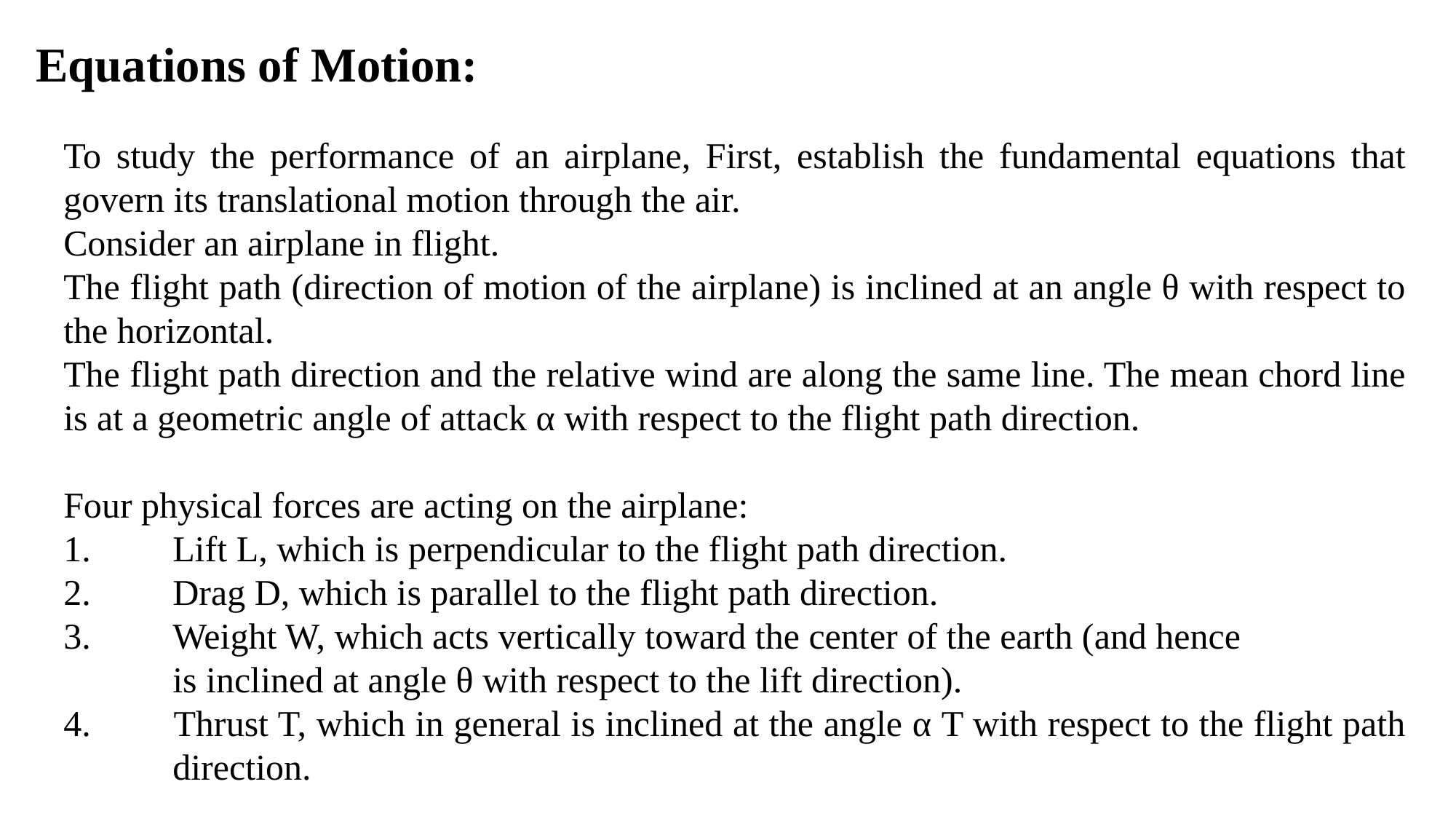

# Equations of Motion:
To study the performance of an airplane, First, establish the fundamental equations that govern its translational motion through the air.
Consider an airplane in flight.
The flight path (direction of motion of the airplane) is inclined at an angle θ with respect to the horizontal.
The flight path direction and the relative wind are along the same line. The mean chord line is at a geometric angle of attack α with respect to the flight path direction.

Four physical forces are acting on the airplane:
1. 	Lift L, which is perpendicular to the flight path direction.
2. 	Drag D, which is parallel to the flight path direction.
3. 	Weight W, which acts vertically toward the center of the earth (and hence
	is inclined at angle θ with respect to the lift direction).
4. 	Thrust T, which in general is inclined at the angle α T with respect to the flight path 	direction.